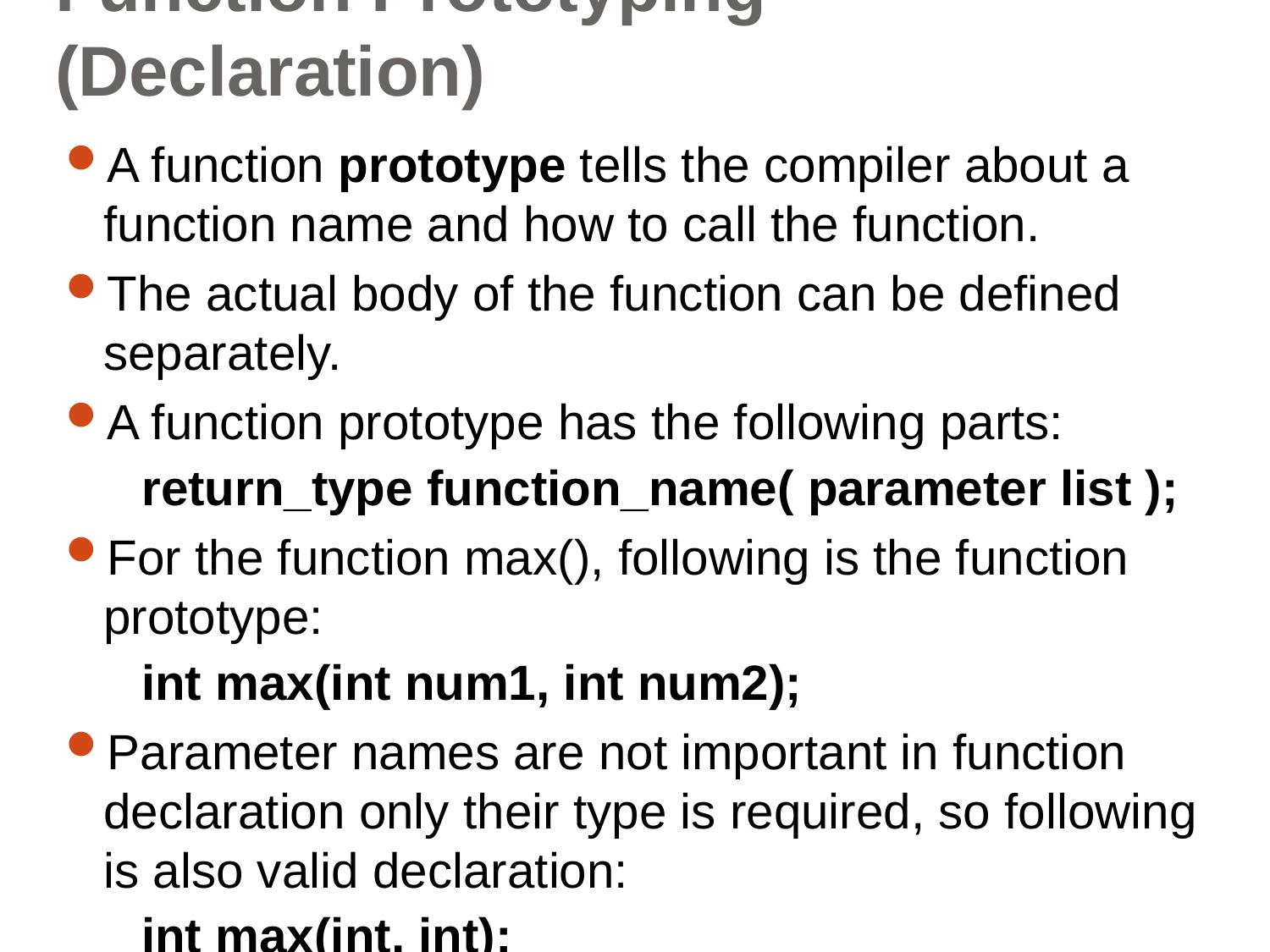

7
# Function Prototyping (Declaration)
A function prototype tells the compiler about a function name and how to call the function.
The actual body of the function can be defined separately.
A function prototype has the following parts:
	return_type function_name( parameter list );
For the function max(), following is the function prototype:
	int max(int num1, int num2);
Parameter names are not important in function declaration only their type is required, so following is also valid declaration:
	int max(int, int);